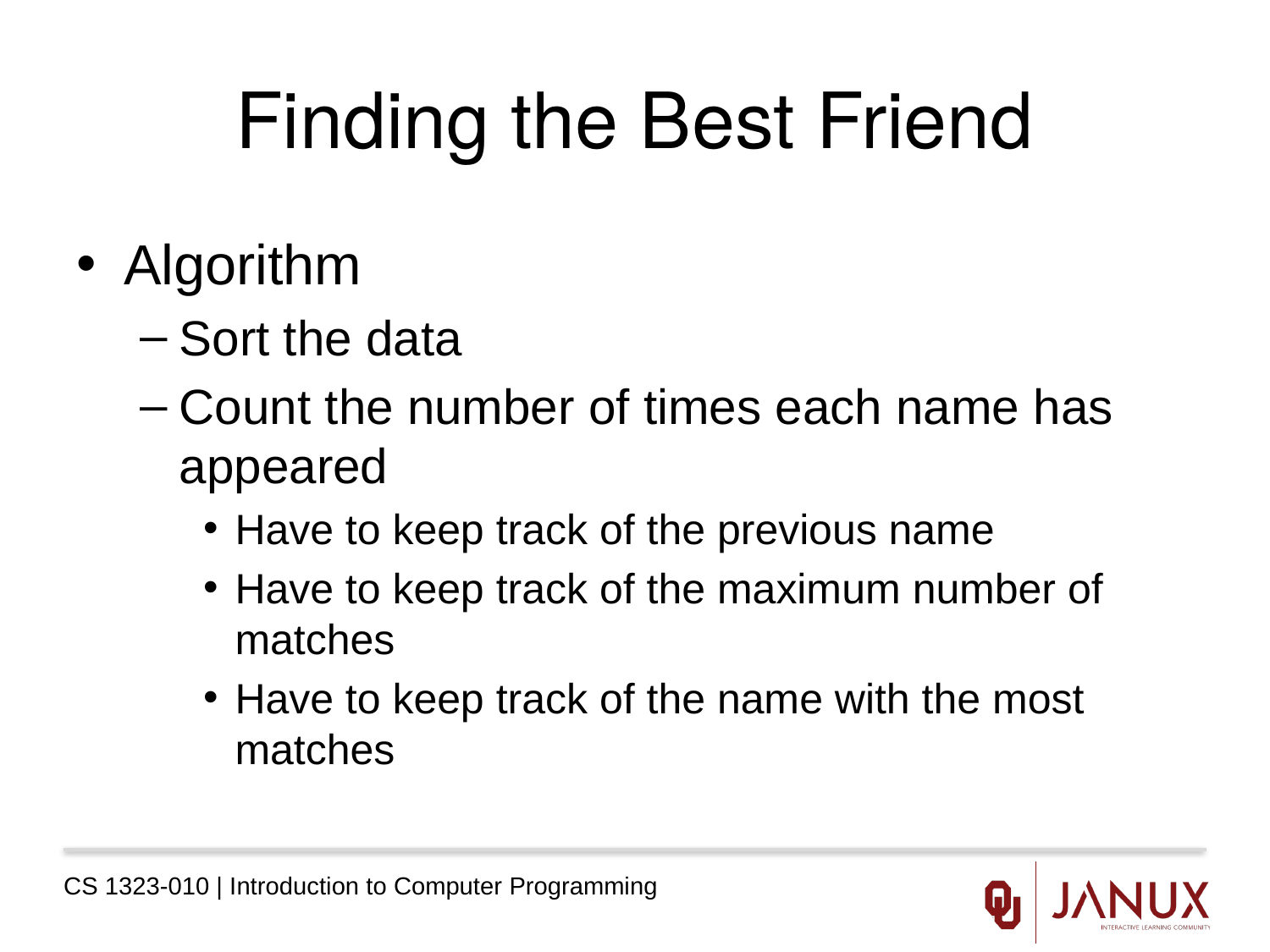

# Finding the Best Friend
Algorithm
Sort the data
Count the number of times each name has appeared
Have to keep track of the previous name
Have to keep track of the maximum number of matches
Have to keep track of the name with the most matches